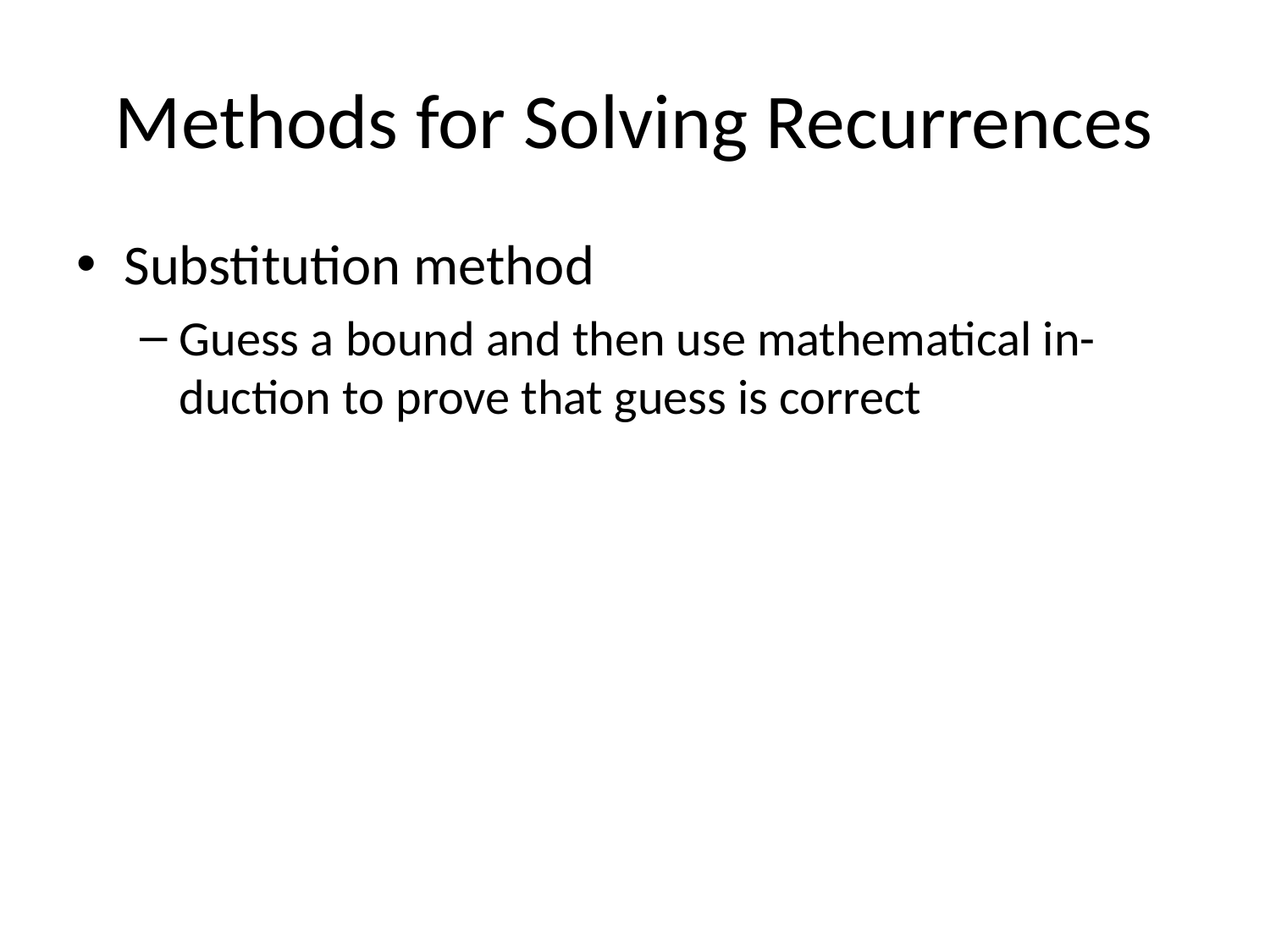

# Methods for Solving Recurrences
Substitution method
Guess a bound and then use mathematical in- duction to prove that guess is correct